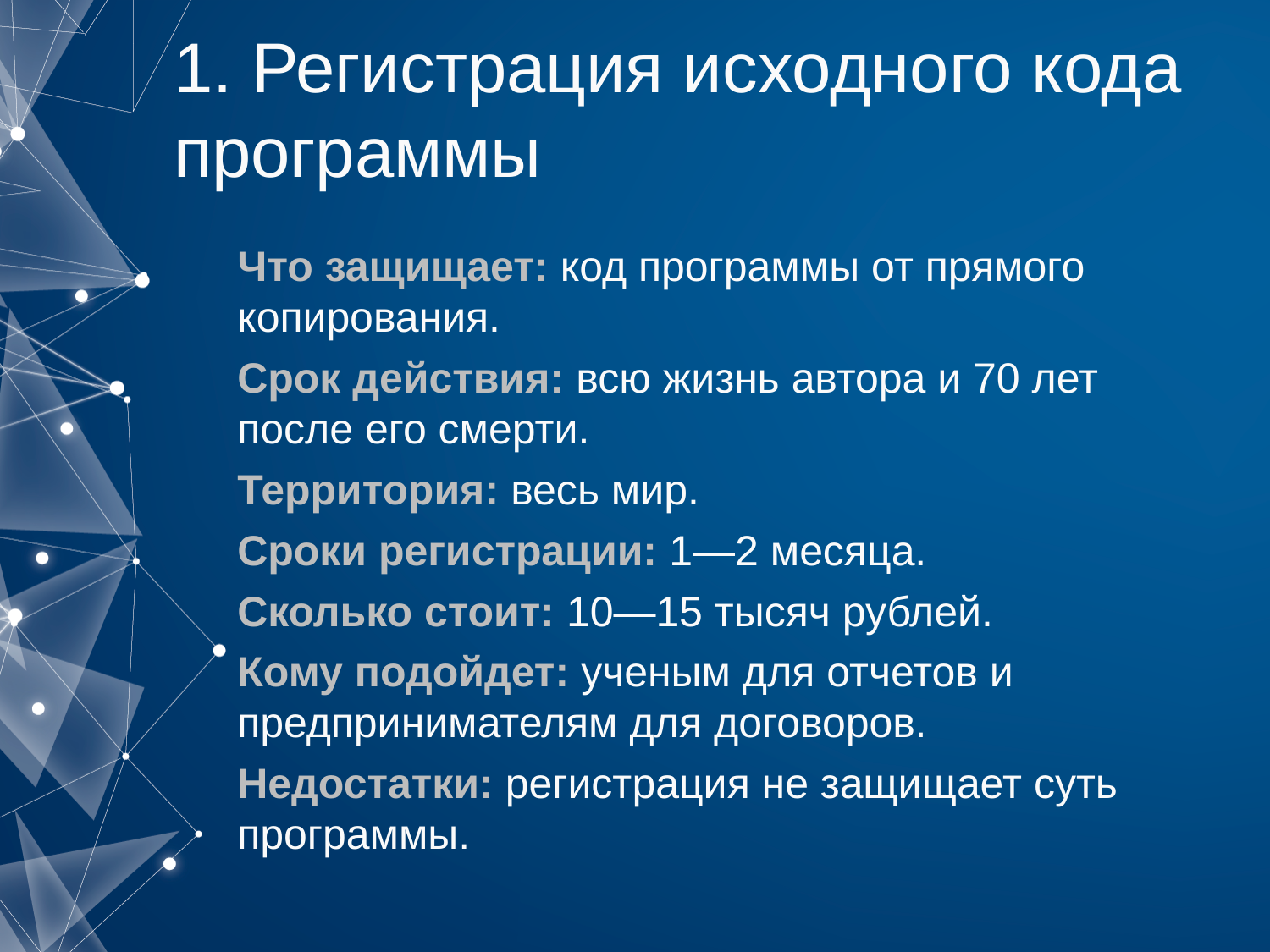

# 1. Регистрация исходного кода программы
Что защищает: код программы от прямого копирования.
Срок действия: всю жизнь автора и 70 лет после его смерти.
Территория: весь мир.
Сроки регистрации: 1—2 месяца.
Сколько стоит: 10—15 тысяч рублей.
Кому подойдет: ученым для отчетов и предпринимателям для договоров.
Недостатки: регистрация не защищает суть программы.